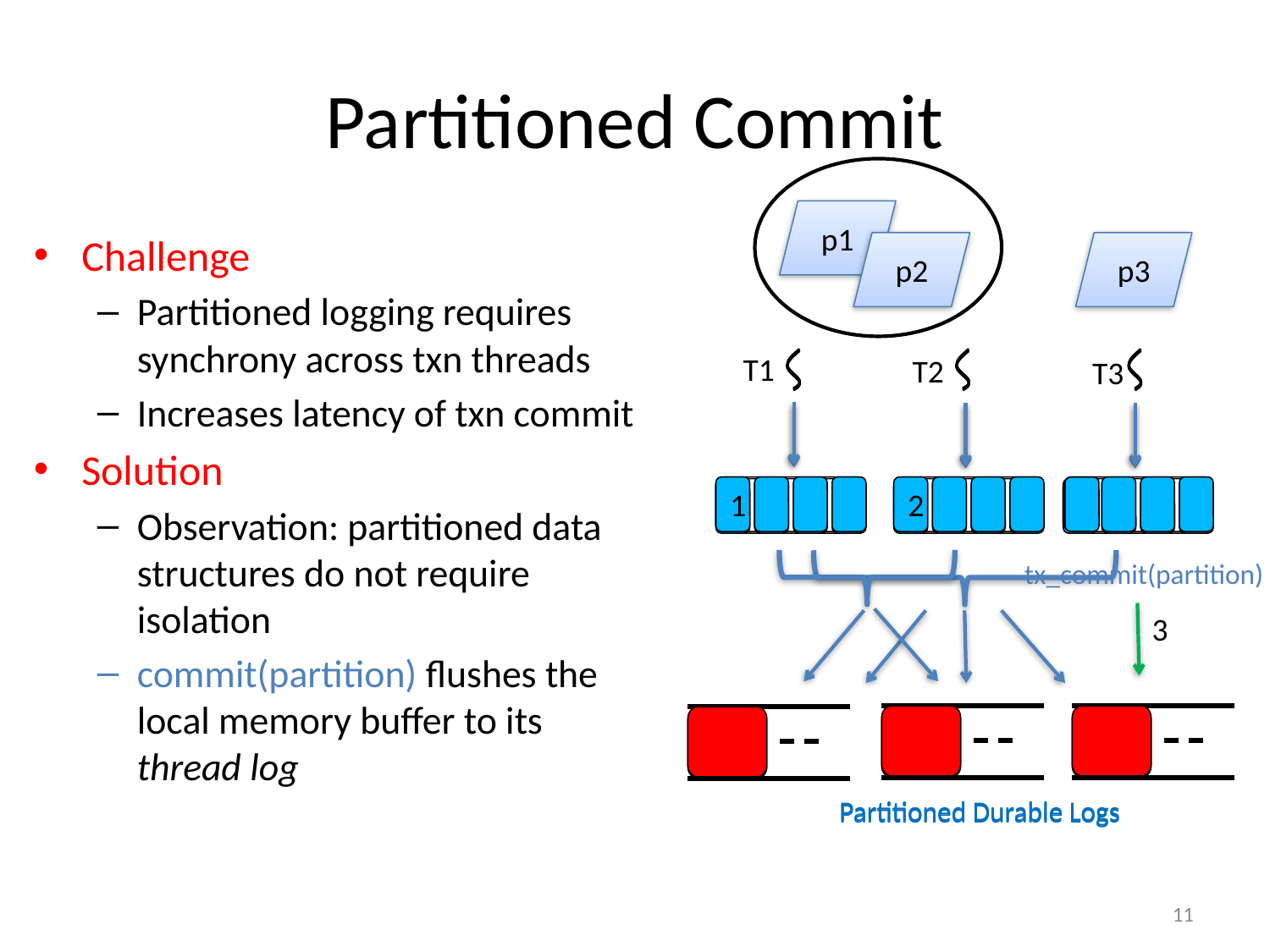

# Partitioned Commit

p1
p2
p3

1

2

tx_commit(partition)

Partitioned Durable Logs

3
Challenge
Partitioned logging requires synchrony across txn threads
Increases latency of txn commit
Solution
Observation: partitioned data structures do not require isolation
commit(partition) flushes the local memory buffer to its thread log

T1
T2
T3

Partitioned Durable Logs

1
2
3

11